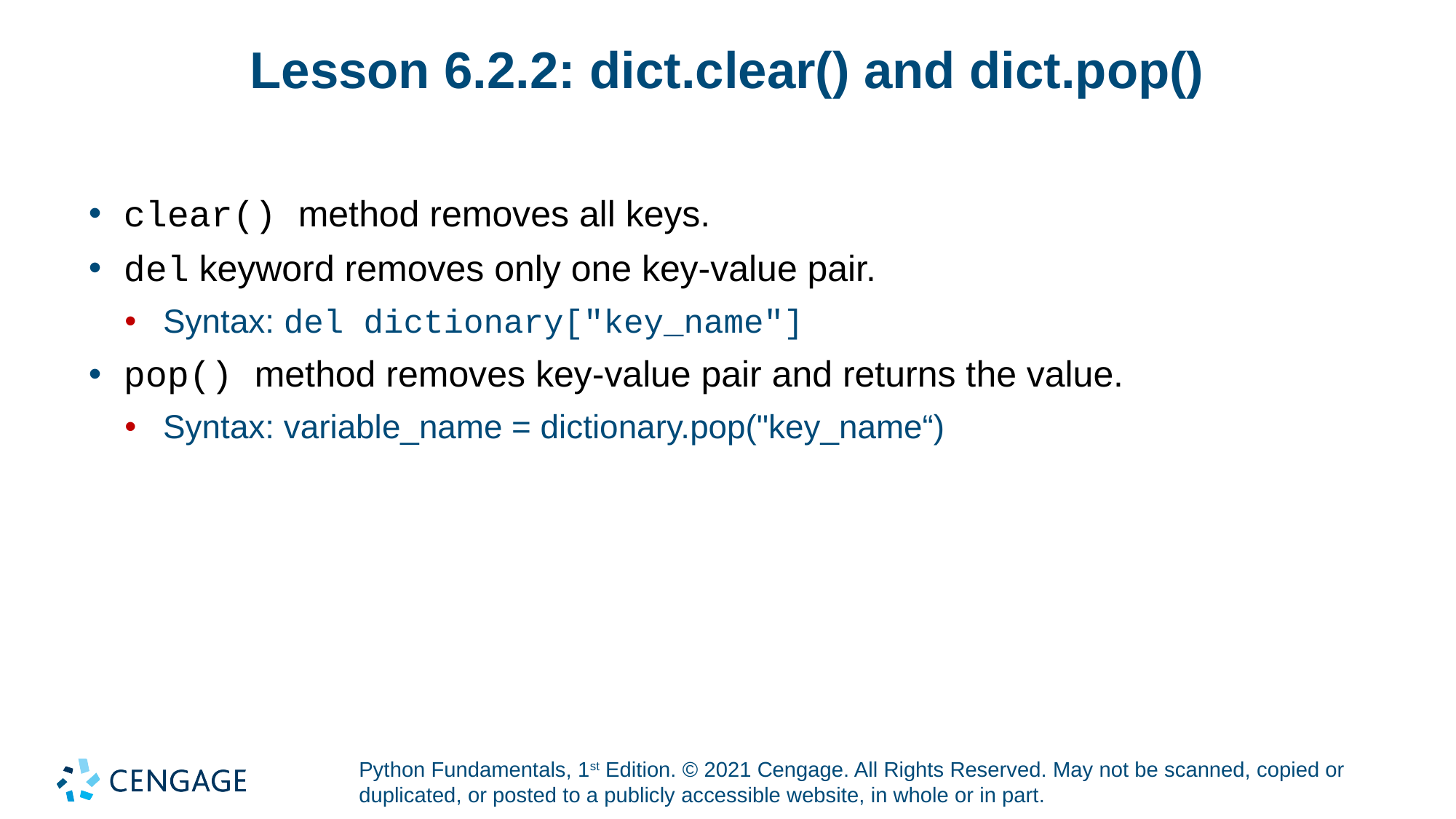

# Lesson 6.2.2: dict.clear() and dict.pop()
clear() method removes all keys.
del keyword removes only one key-value pair.
Syntax: del dictionary["key_name"]
pop() method removes key-value pair and returns the value.
Syntax: variable_name = dictionary.pop("key_name“)